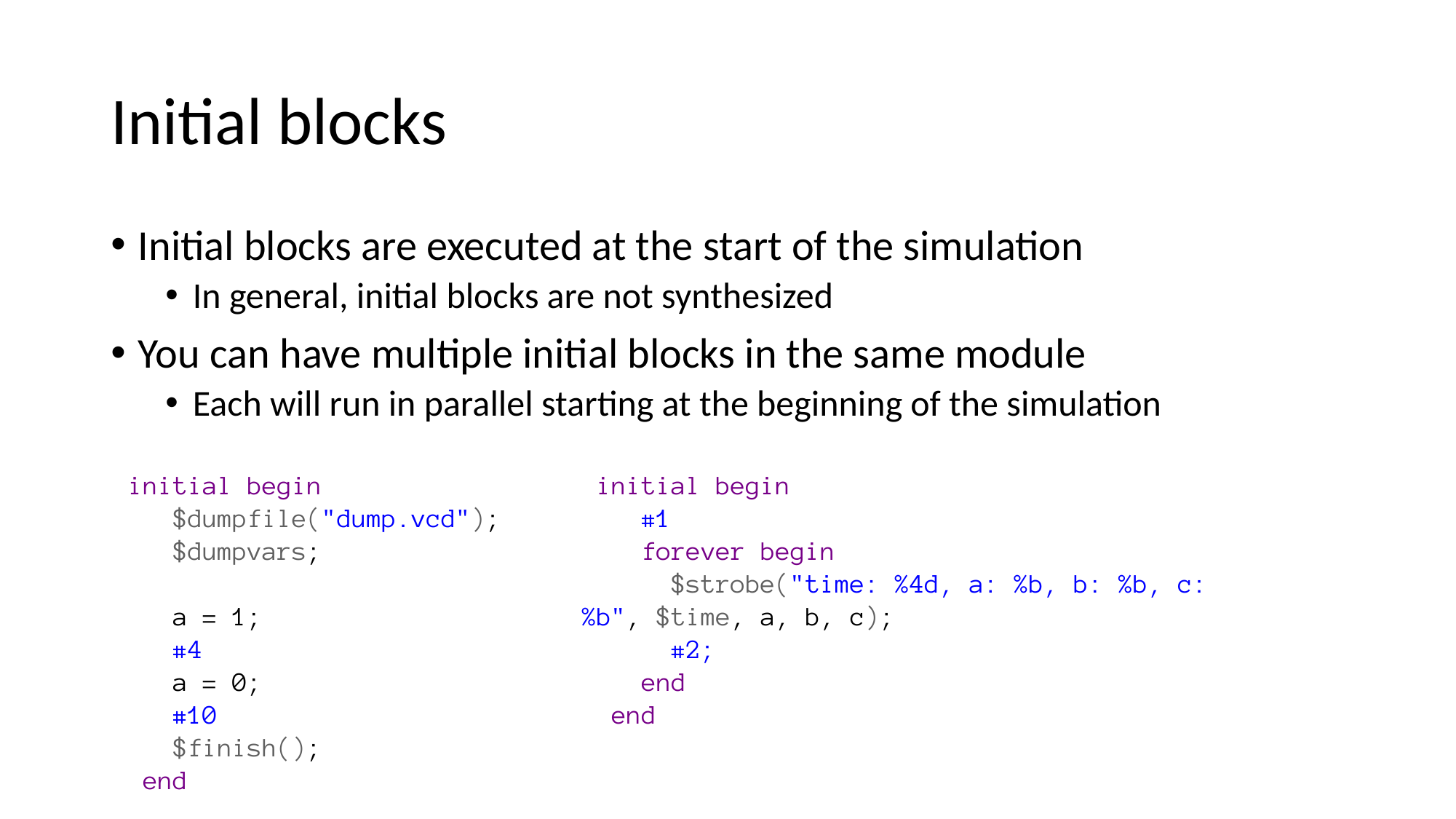

# Initial blocks
Initial blocks are executed at the start of the simulation
In general, initial blocks are not synthesized
You can have multiple initial blocks in the same module
Each will run in parallel starting at the beginning of the simulation

 initial begin
    $dumpfile("dump.vcd");
    $dumpvars;

    a = 1;
    #4
    a = 0;
    #10
    $finish();
  end
 initial begin
    #1
    forever begin
      $strobe("time: %4d, a: %b, b: %b, c: %b", $time, a, b, c);
      #2;
    end
  end